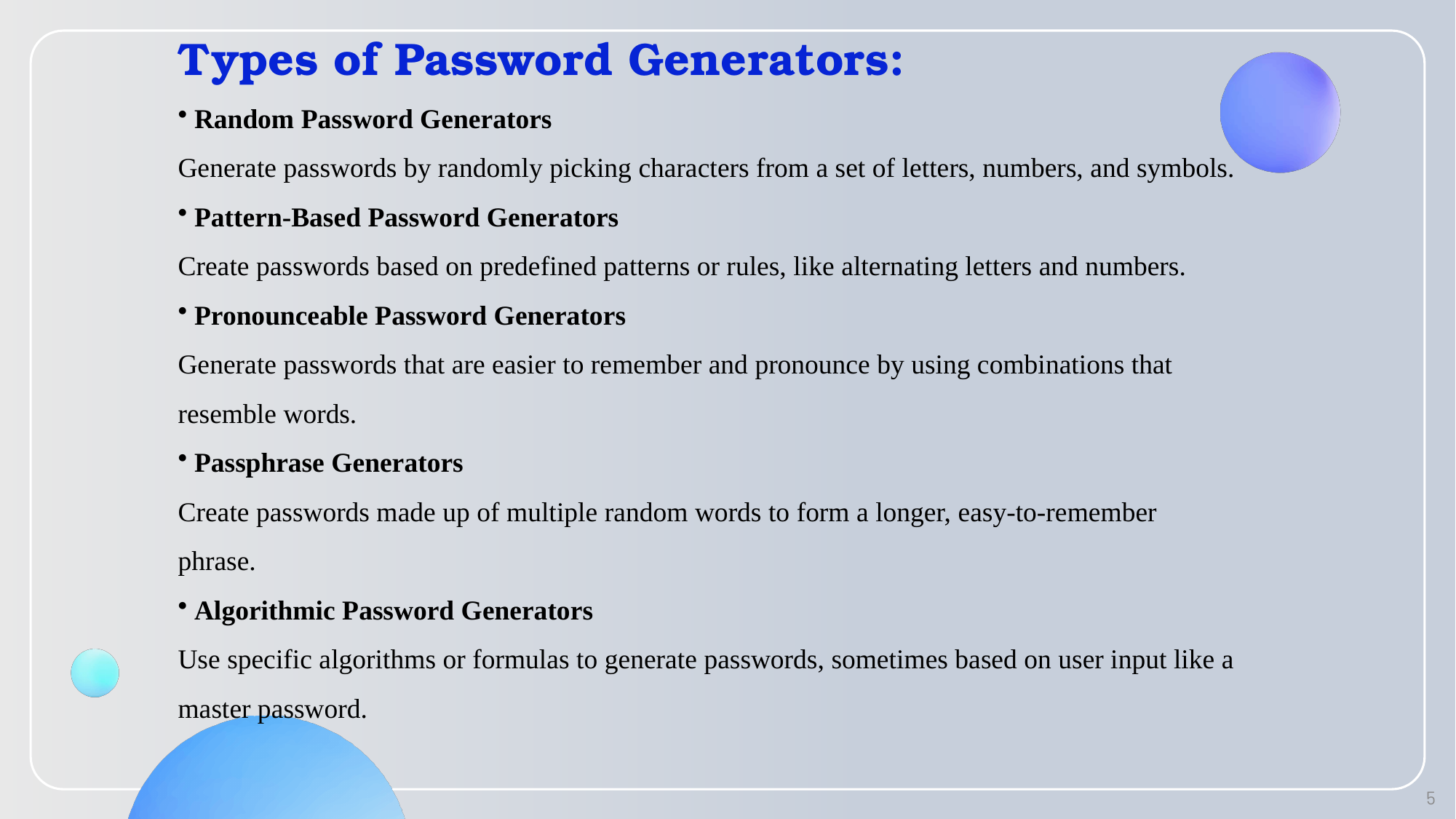

Types of Password Generators:
 Random Password Generators
Generate passwords by randomly picking characters from a set of letters, numbers, and symbols.
 Pattern-Based Password Generators
Create passwords based on predefined patterns or rules, like alternating letters and numbers.
 Pronounceable Password Generators
Generate passwords that are easier to remember and pronounce by using combinations that resemble words.
 Passphrase Generators
Create passwords made up of multiple random words to form a longer, easy-to-remember phrase.
 Algorithmic Password Generators
Use specific algorithms or formulas to generate passwords, sometimes based on user input like a master password.
5